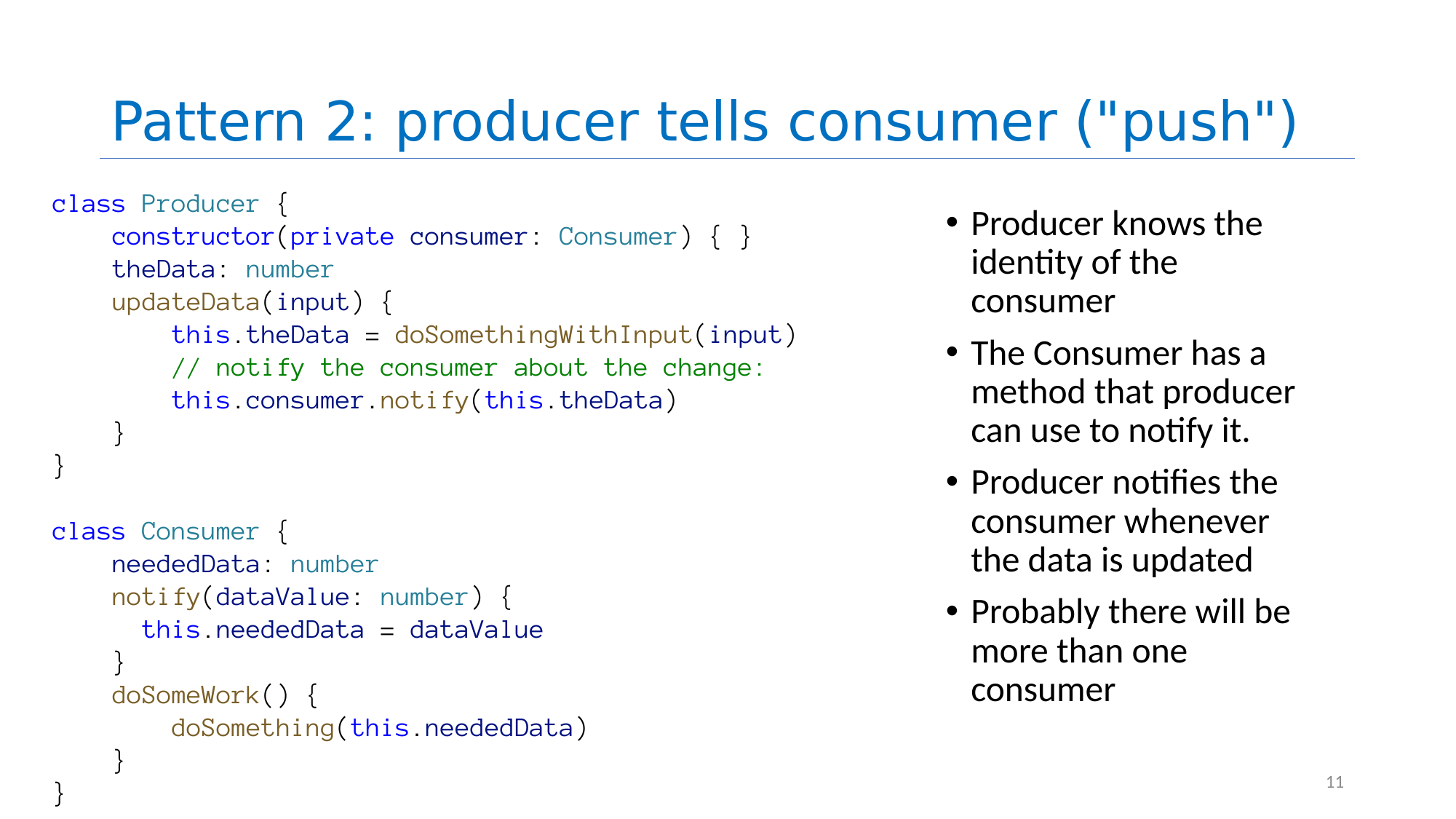

# Pattern 2: producer tells consumer ("push")
class Producer {
    constructor(private consumer: Consumer) { }
    theData: number
    updateData(input) {
        this.theData = doSomethingWithInput(input)
        // notify the consumer about the change:
        this.consumer.notify(this.theData)
    }
}
class Consumer {
    neededData: number
    notify(dataValue: number) {
      this.neededData = dataValue
    }
    doSomeWork() {
        doSomething(this.neededData)
    }
}

Producer knows the identity of the consumer
The Consumer has a method that producer can use to notify it.
Producer notifies the consumer whenever the data is updated
Probably there will be more than one consumer
11